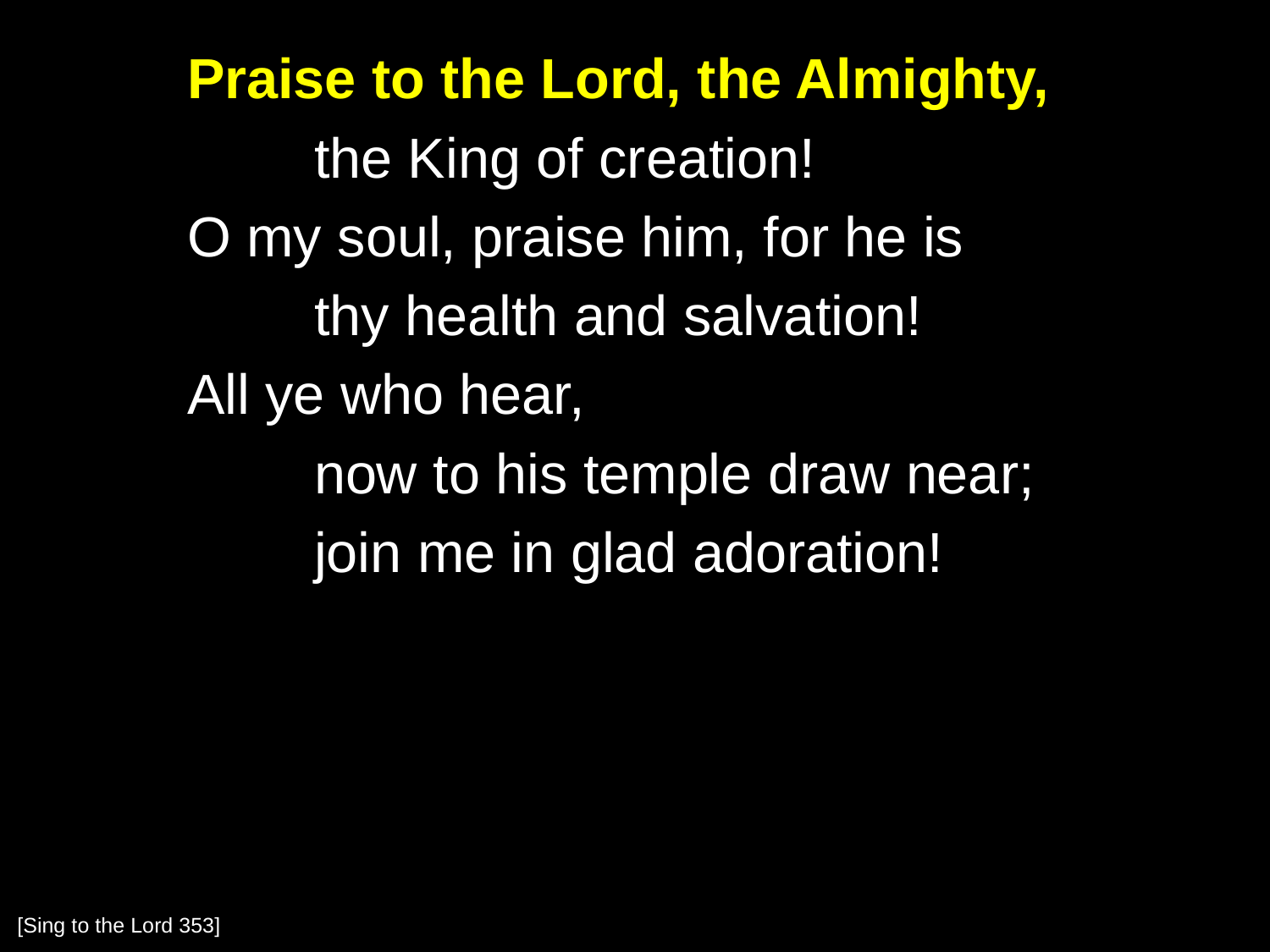

Praise to the Lord, the Almighty,
		the King of creation!
	O my soul, praise him, for he is
		thy health and salvation!
	All ye who hear,
		now to his temple draw near;
		join me in glad adoration!
[Sing to the Lord 353]